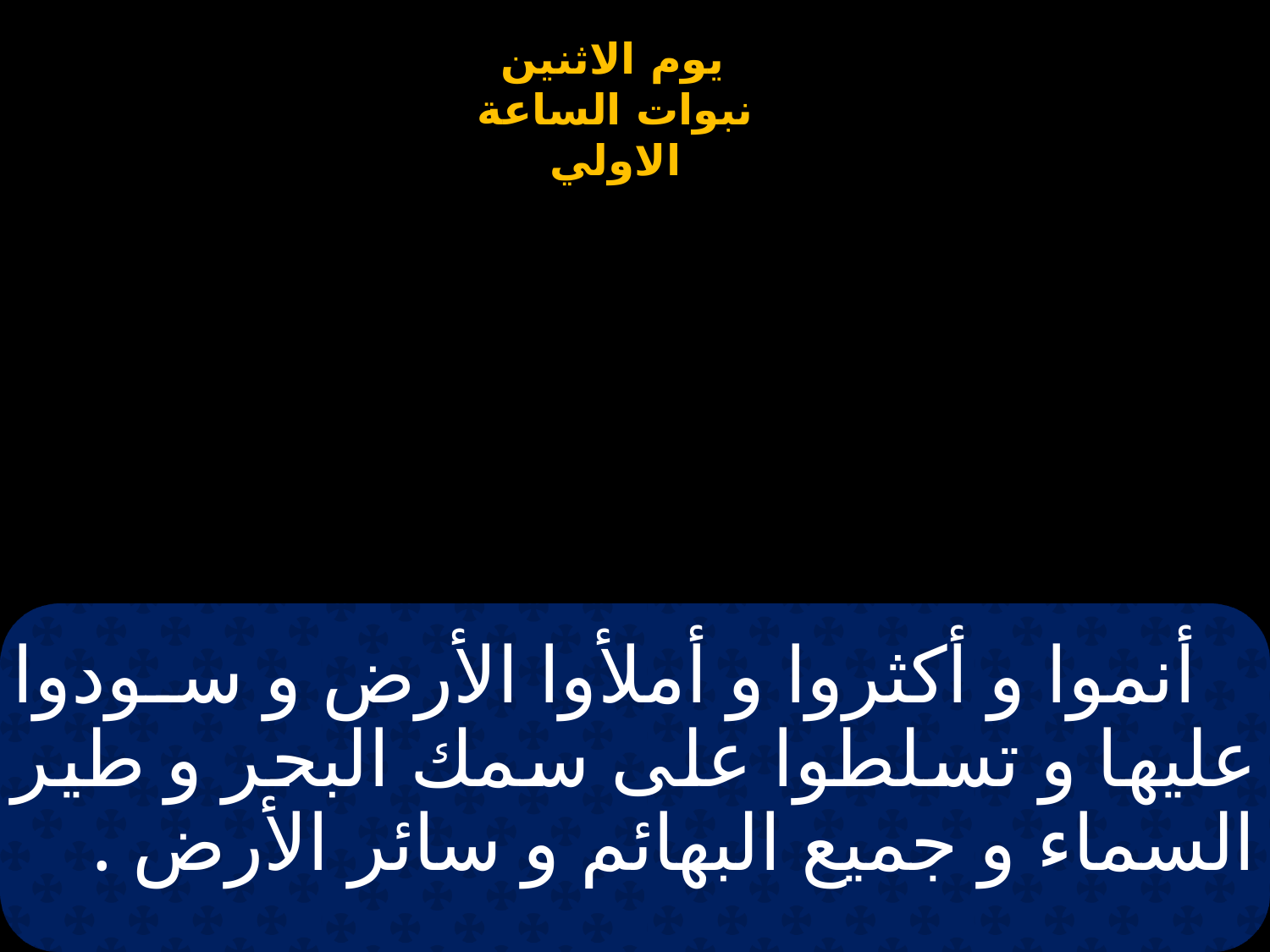

# أنموا و أكثروا و أملأوا الأرض و سودوا عليها و تسلطوا على سمك البحر و طير السماء و جميع البهائم و سائر الأرض .